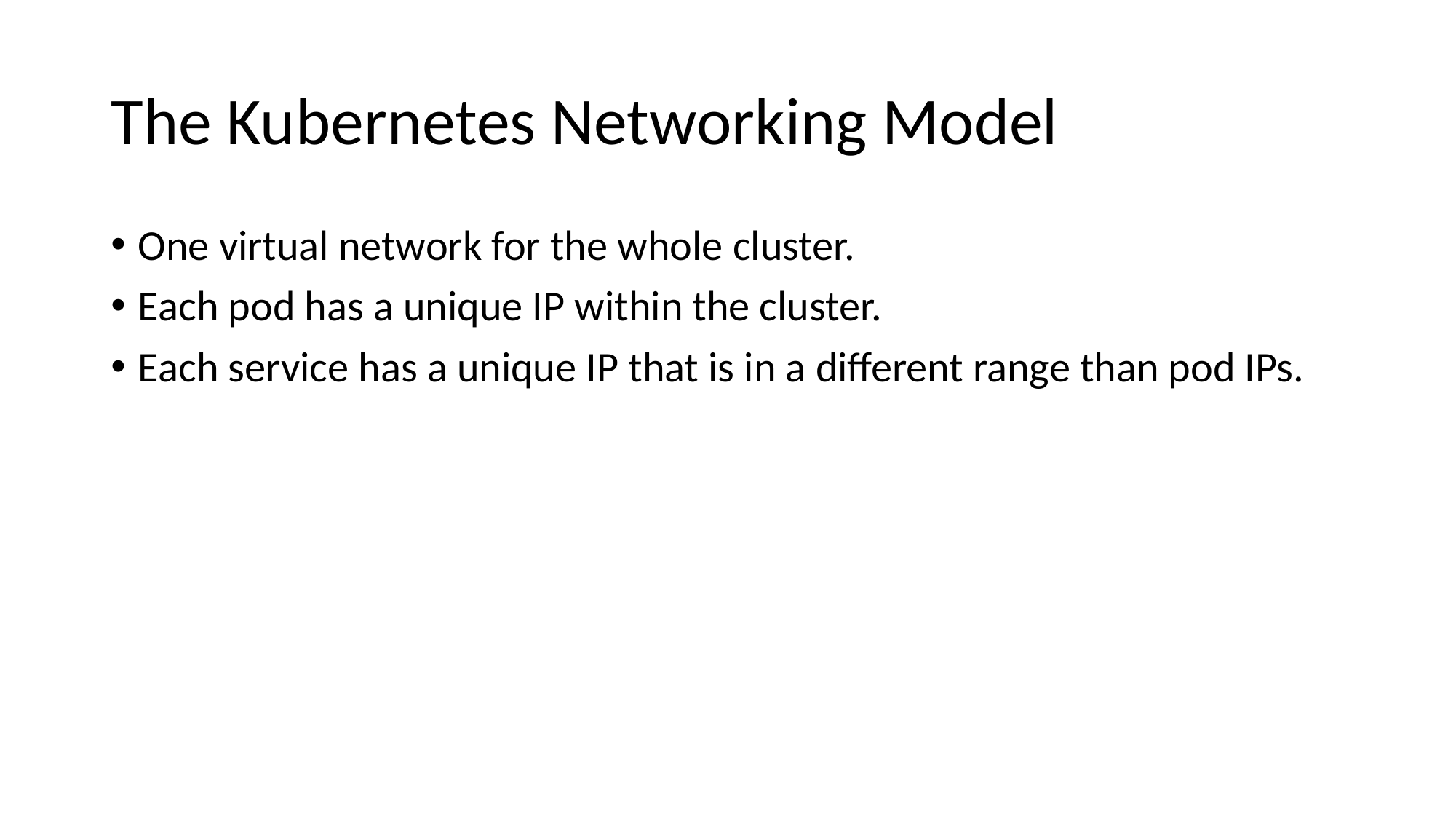

# The Kubernetes Networking Model
One virtual network for the whole cluster.
Each pod has a unique IP within the cluster.
Each service has a unique IP that is in a different range than pod IPs.